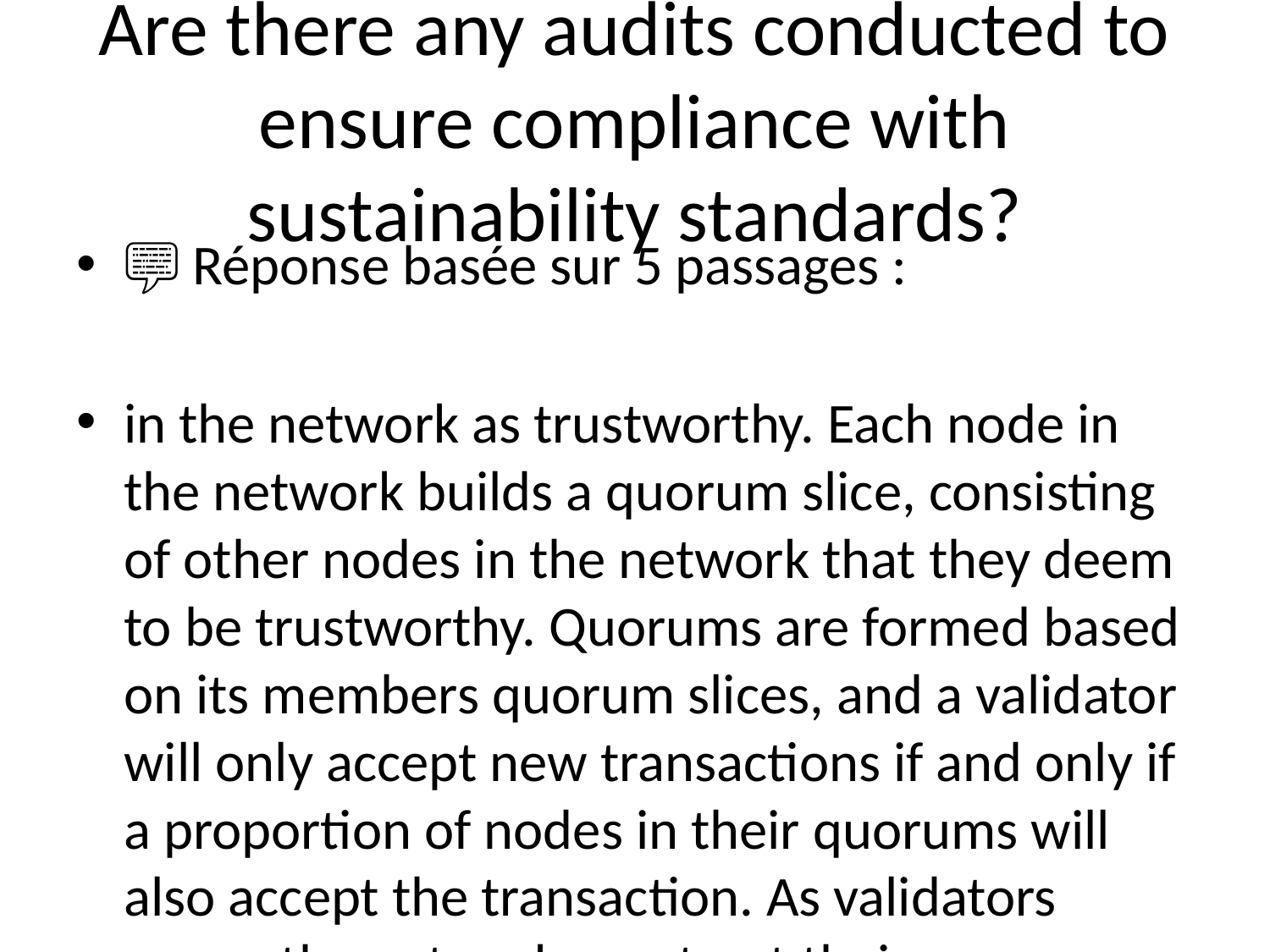

# Are there any audits conducted to ensure compliance with sustainability standards?
💬 Réponse basée sur 5 passages :

in the network as trustworthy. Each node in the network builds a quorum slice, consisting of other nodes in the network that they deem to be trustworthy. Quorums are formed based on its members quorum slices, and a validator will only accept new transactions if and only if a proportion of nodes in their quorums will also accept the transaction. As validators across the network construct their quorums, these quorums
---
Trust is the foundation of any successful monetary system. One of the most important factors
---
Currently, our everyday financial transactions rely upon a trusted third party to maintain a record of transactions. For example, when you do a bank transaction, the banking system keeps a record & guarantees that the transaction is safe & reliable. Likewise, when Cindy transfers $5 to Steve using PayPal, PayPal maintains a central record of $5 dollars debited from Cindy’s account and $5 credited to Steve’s. Intermediaries like banks, PayPal, and other members of the current economic system play an important role in regulating the world’s financial transactions. However, the role of these trusted intermediaries also has limitations: 1. Unfair value capture. These intermediaries amass billions of dollars in wealth creation (PayPal market cap is ~$130B), but pass virtually nothing onto their customers - the everyday people on the ground, whose money drives a meaningful proportion of the global economy. More and more people are falling behind. 2. Fees. Banks and companies charge large fees for facilitating transactions. These fees often disproportionately impact lower-income populations who have the fewest alternatives. 3. Censorship. If a particular trusted intermediary decides that you should not be able to move your money, it can place restrictions on the movement of your money. 4. Permissioned. The trusted intermediary serves as a gatekeeper who can arbitrarily prevent anybody from being part of the network. 5. Pseudonymous. At a time when the issue of privacy is gaining greater urgency, these powerful gatekeepers can accidentally disclose -- or force you to disclose -- more financial
---
simulation tool like the one in StellarBeat Quorum monitor that shows the expected resulting impacts to this nodes’ connectivity to the Pi network when the current node’s configuration changes. An interesting research problem for future work is to develop algorithms that can take into consideration the trust graph and suggest each node an optimal configuration, or even set that configuration automatically. On the first deployment of the Pi Network, while users running Nodes can update their Node configuration at any time, they will be prompted to confirm their configurations daily and asked to update them if they see fit. Mobile app users When a Pioneer needs to confirm that a given transaction has been executed (e.g. that they have received Pi) they open the mobile app. At that point, the mobile app connects to one or more Nodes to inquire if the transaction has been recorded on the ledger and also to get the most recent block number and hash value of that block. If that Pioneer is also running a Node the mobile app connects to that Pioneer’s own node. If the Pioneer is not running a node, then the app connects to multiple nodes and to cross check this information. Pioneers will have the ability select which nodes they want their apps to connect to. But to make it simple for most users, the app should have a reasonable default set of nodes, e.g. a number of nodes closest to the user based on the trust graph, along with a random selection of nodes high in pagerank. We ask for your feedback on how the default set of nodes for mobile Pioneers should be selected. Mining rewards A beautiful property of the SCP algorithm is that it is more generic than a blockchain. It coordinates consensus across a
---
Bitcoin achieved this historical feat by using a distributed record. While the current financial system relies on the traditional central record of truth, the Bitcoin record is maintained by a distributed community of “validators,” who access and update this public ledger. Imagine the Bitcoin protocol as a globally shared “Google Sheet” that contains a record of transactions, validated and maintained by this distributed community.